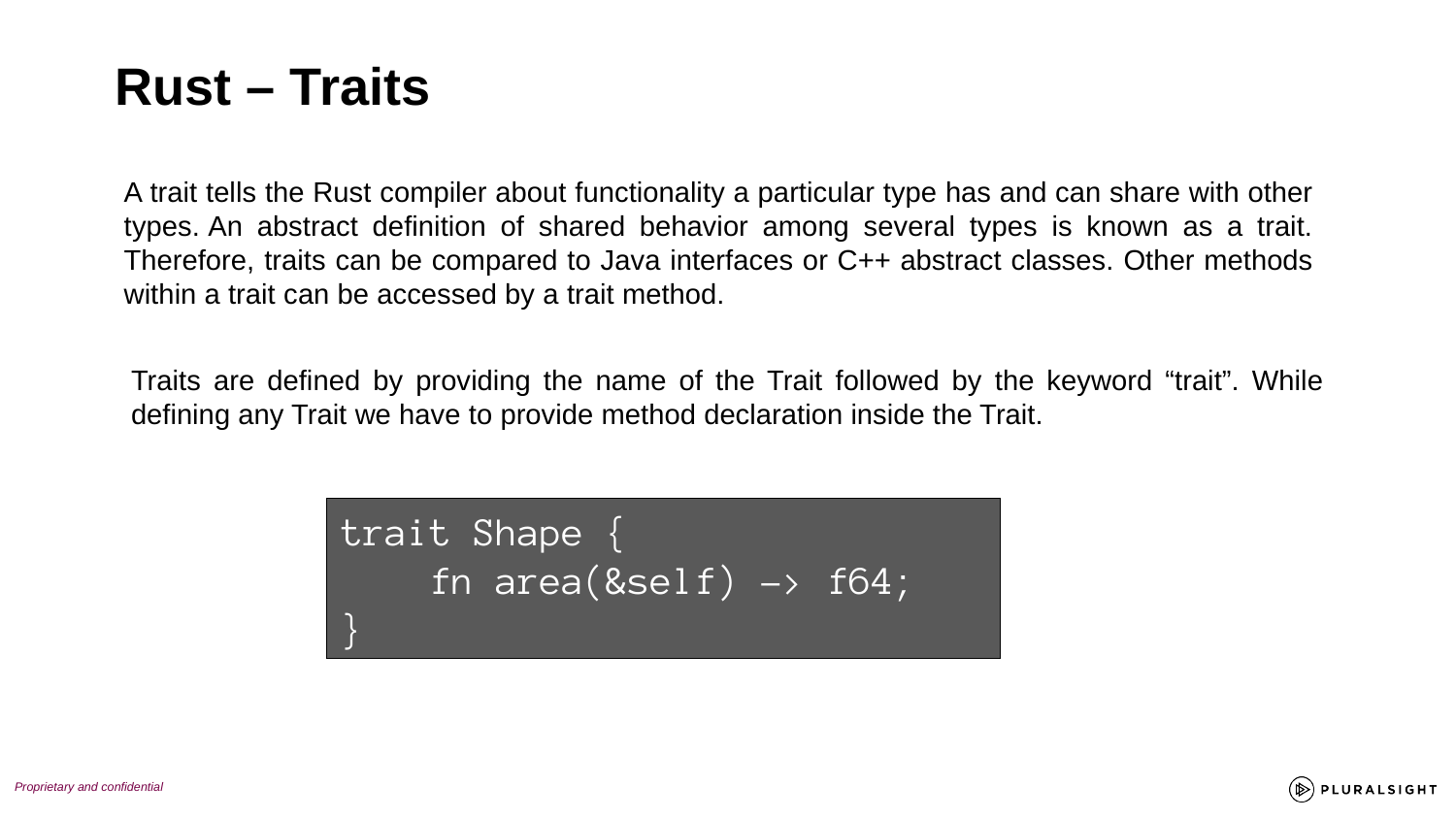

Rust – Traits

A trait tells the Rust compiler about functionality a particular type has and can share with other types. An abstract definition of shared behavior among several types is known as a trait. Therefore, traits can be compared to Java interfaces or C++ abstract classes. Other methods within a trait can be accessed by a trait method.
Traits are defined by providing the name of the Trait followed by the keyword “trait”. While defining any Trait we have to provide method declaration inside the Trait.

trait Shape {
    fn area(&self) -> f64;
}